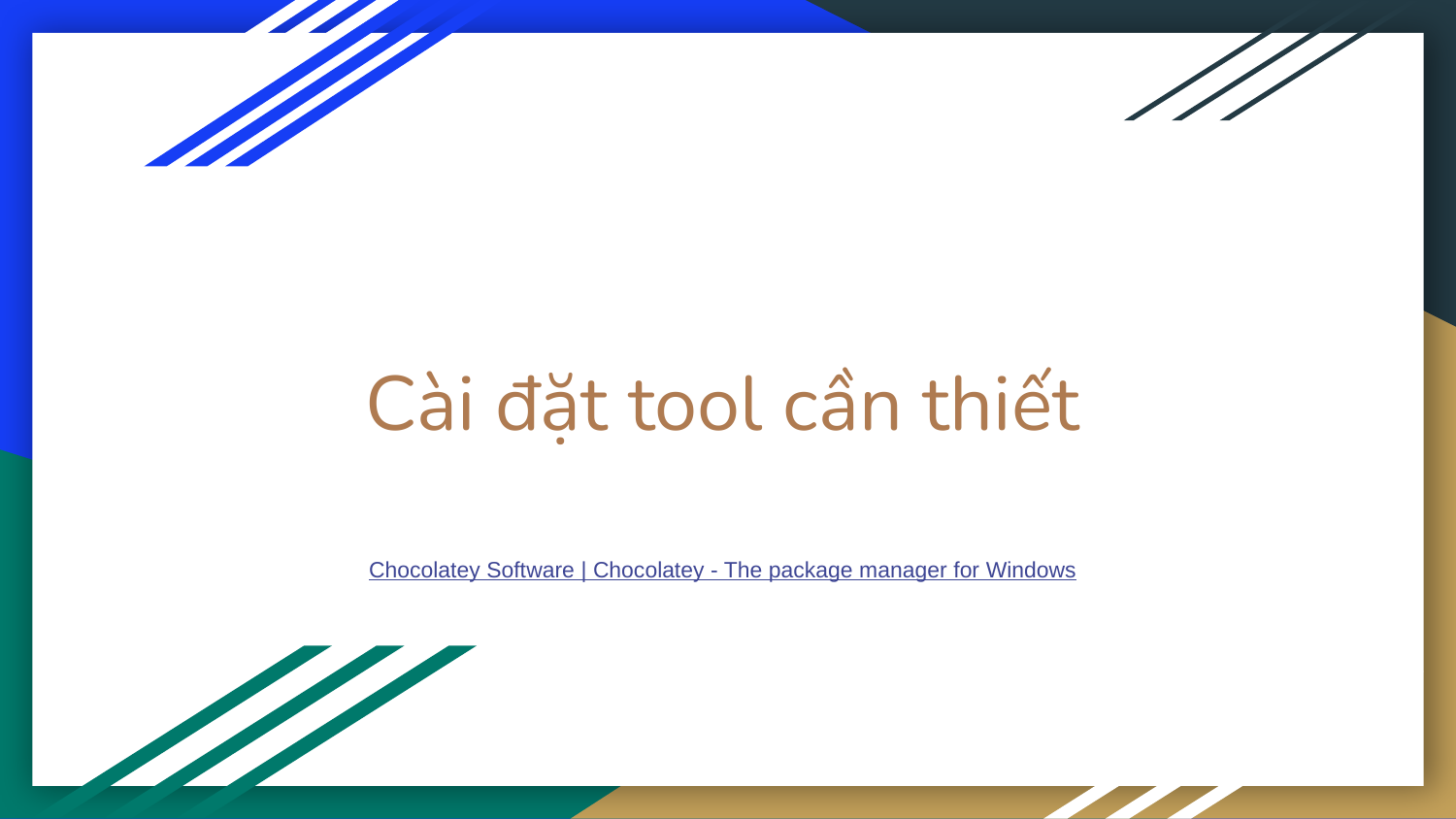

# Cài đặt tool cần thiết
Chocolatey Software | Chocolatey - The package manager for Windows